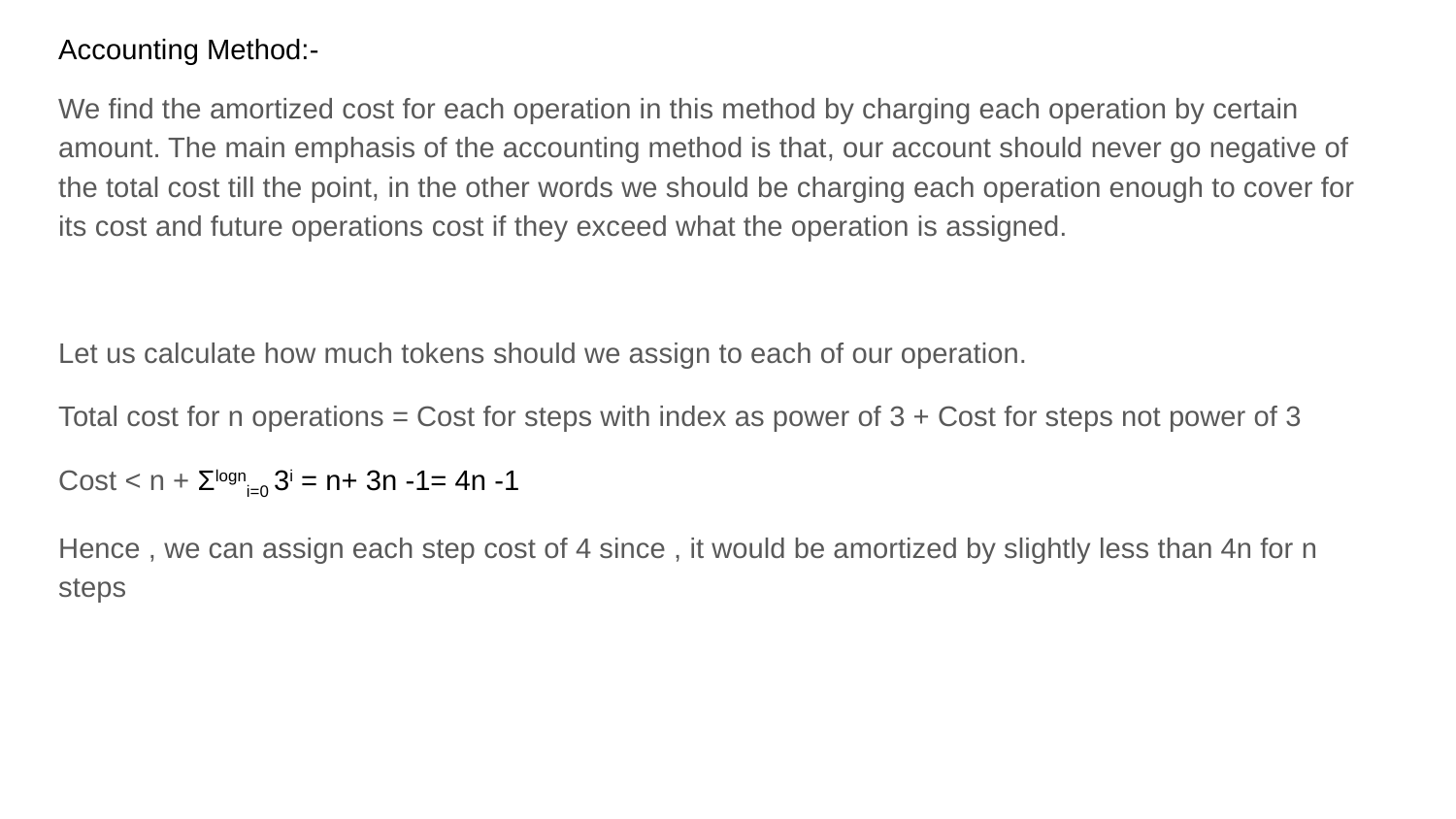

# Accounting Method:-
We find the amortized cost for each operation in this method by charging each operation by certain amount. The main emphasis of the accounting method is that, our account should never go negative of the total cost till the point, in the other words we should be charging each operation enough to cover for its cost and future operations cost if they exceed what the operation is assigned.

Let us calculate how much tokens should we assign to each of our operation.
Total cost for n operations = Cost for steps with index as power of 3 + Cost for steps not power of 3
Cost < n + Σlogni=0 3i = n+ 3n -1= 4n -1
Hence , we can assign each step cost of 4 since , it would be amortized by slightly less than 4n for n steps